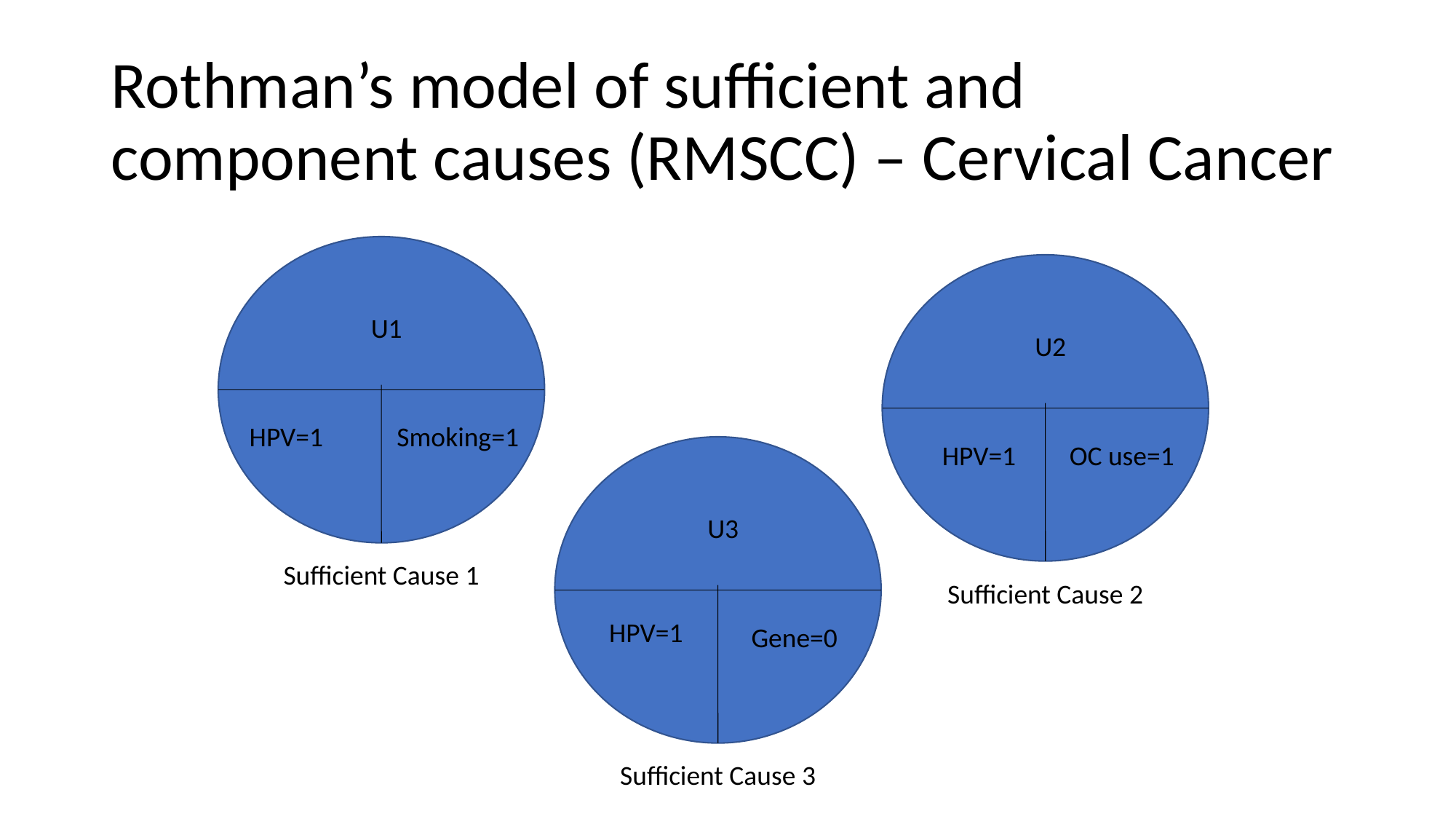

# Rothman’s model of sufficient and component causes (RMSCC) – Cervical Cancer

U1
HPV=1
Smoking=1
Sufficient Cause 1

U2
HPV=1
OC use=1
Sufficient Cause 2

U3
HPV=1
Gene=0
Sufficient Cause 3